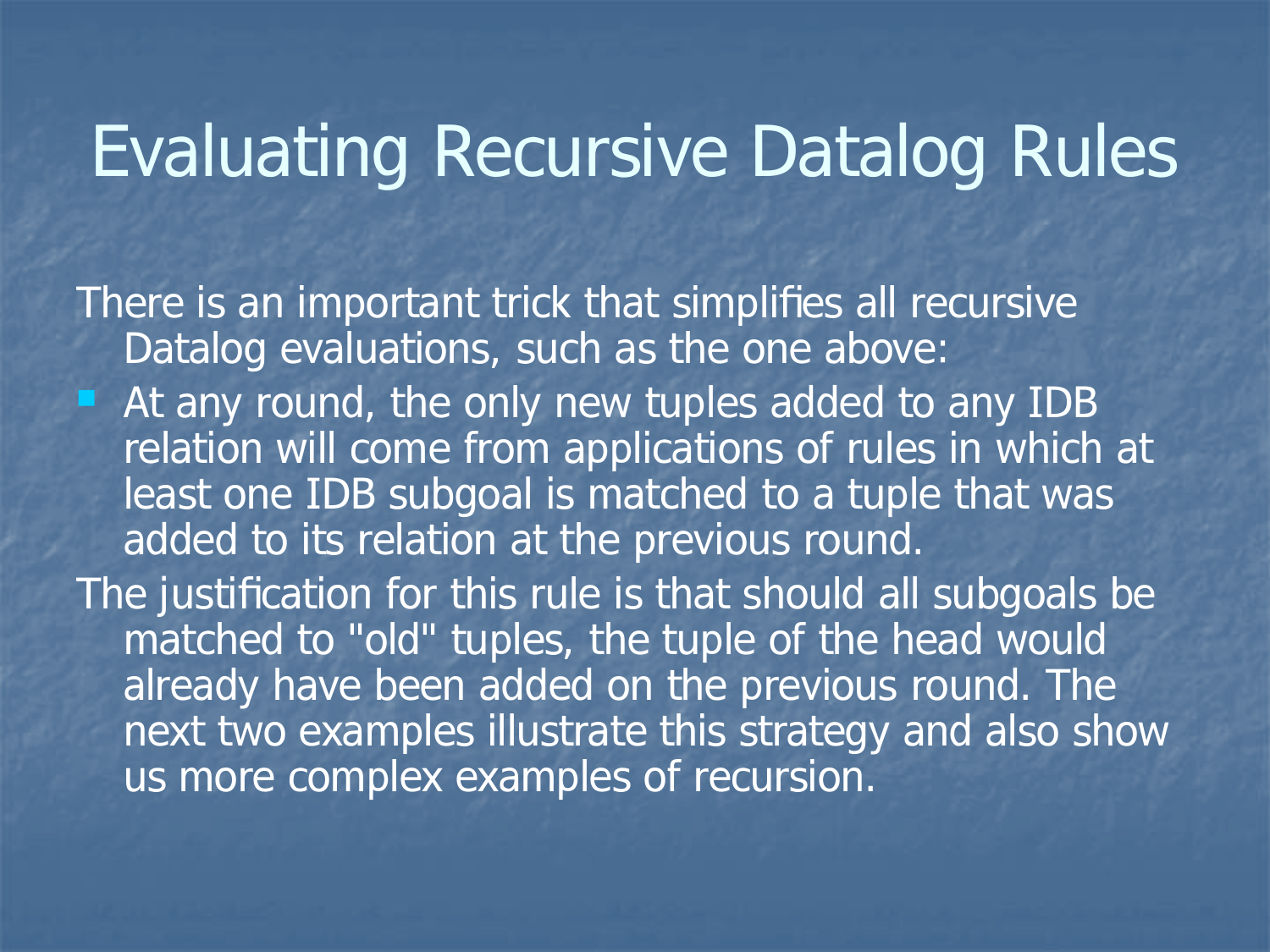

# Evaluating Recursive Datalog Rules
There is an important trick that simplifies all recursive Datalog evaluations, such as the one above:
At any round, the only new tuples added to any IDB relation will come from applications of rules in which at least one IDB subgoal is matched to a tuple that was added to its relation at the previous round.
The justification for this rule is that should all subgoals be matched to "old" tuples, the tuple of the head would already have been added on the previous round. The next two examples illustrate this strategy and also show us more complex examples of recursion.